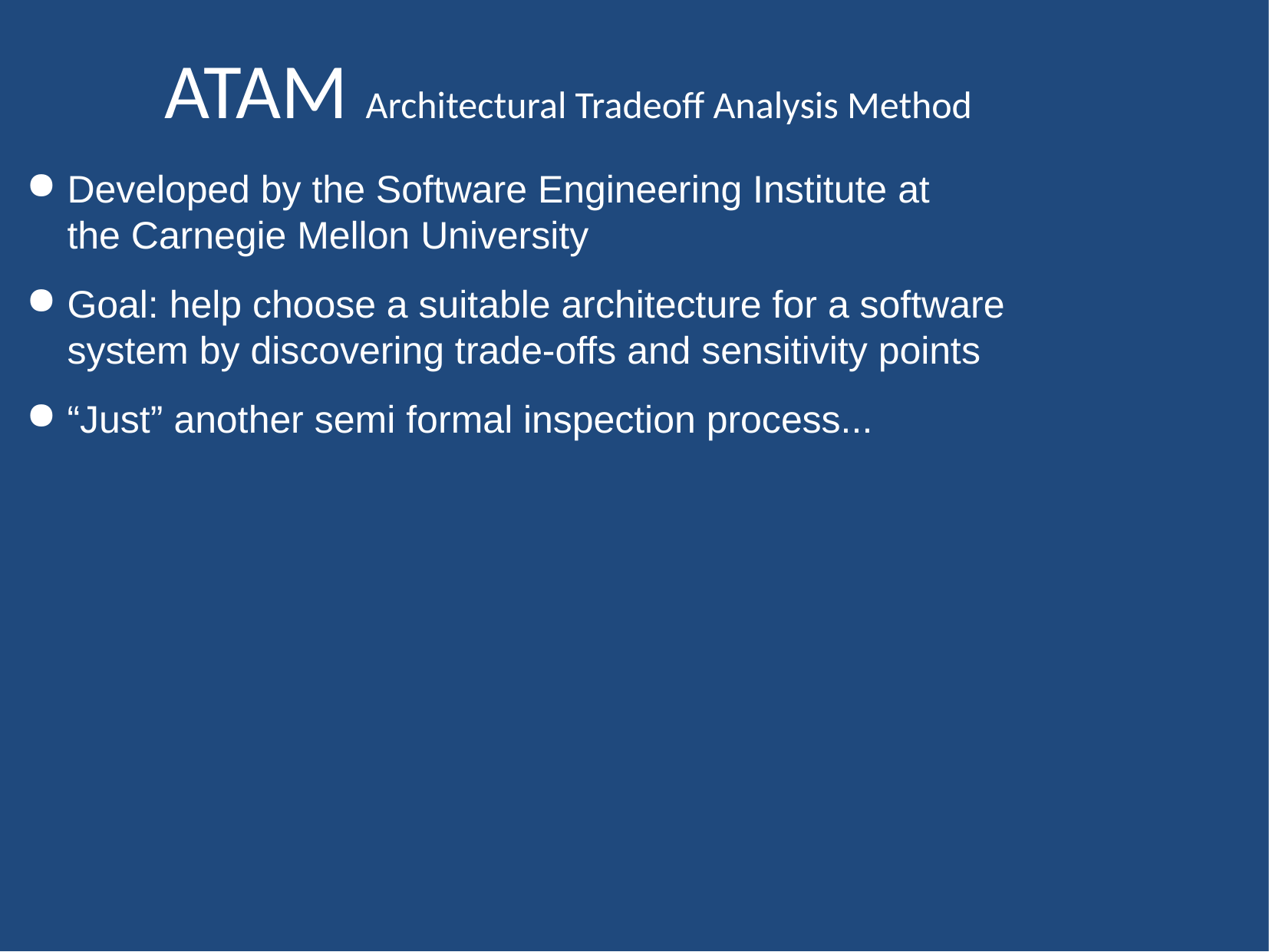

ATAM Architectural Tradeoff Analysis Method
Developed by the Software Engineering Institute at the Carnegie Mellon University
Goal: help choose a suitable architecture for a software system by discovering trade-offs and sensitivity points
“Just” another semi formal inspection process...